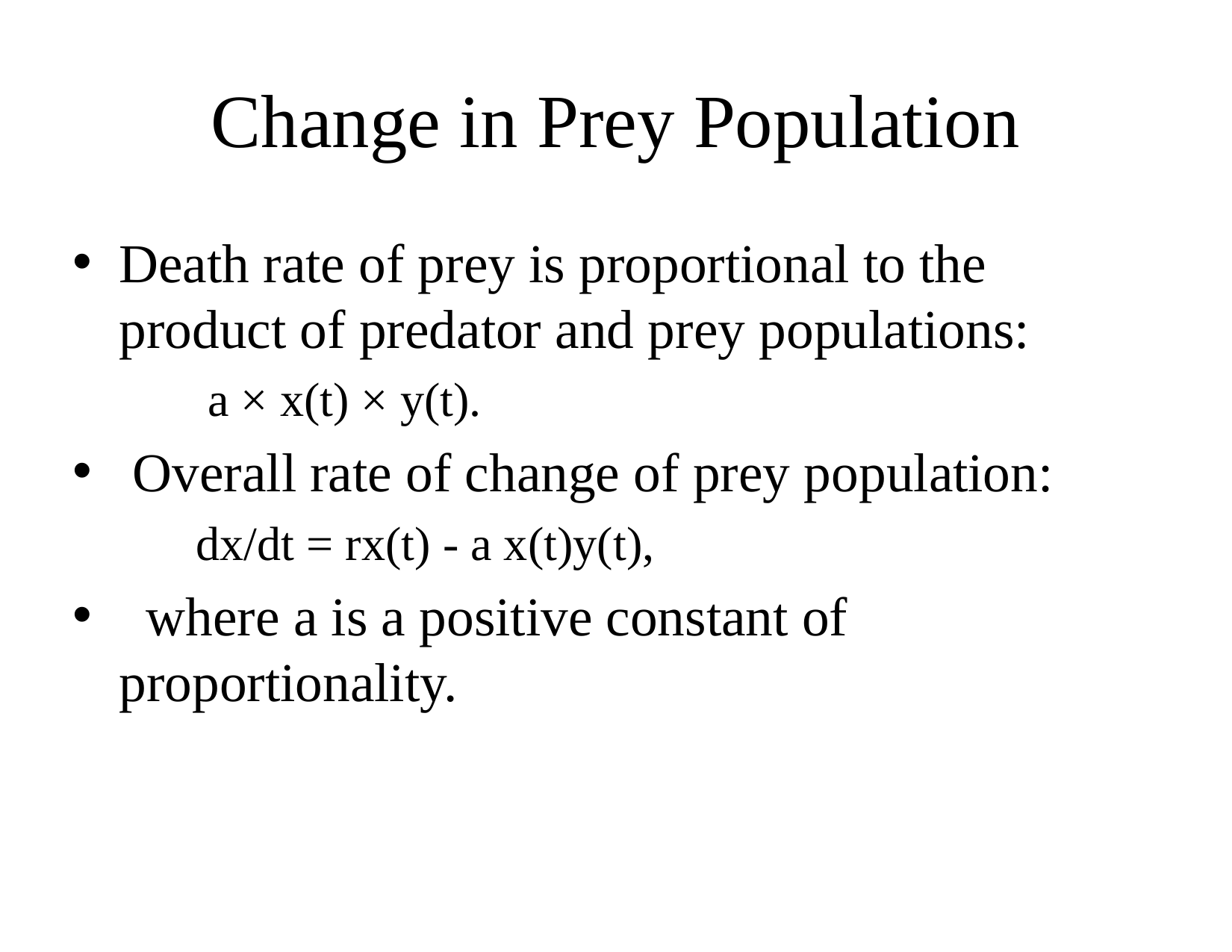

# Change in Prey Population
Death rate of prey is proportional to the product of predator and prey populations:
 a × x(t) × y(t).
 Overall rate of change of prey population:
dx/dt = rx(t) - a x(t)y(t),
  where a is a positive constant of proportionality.